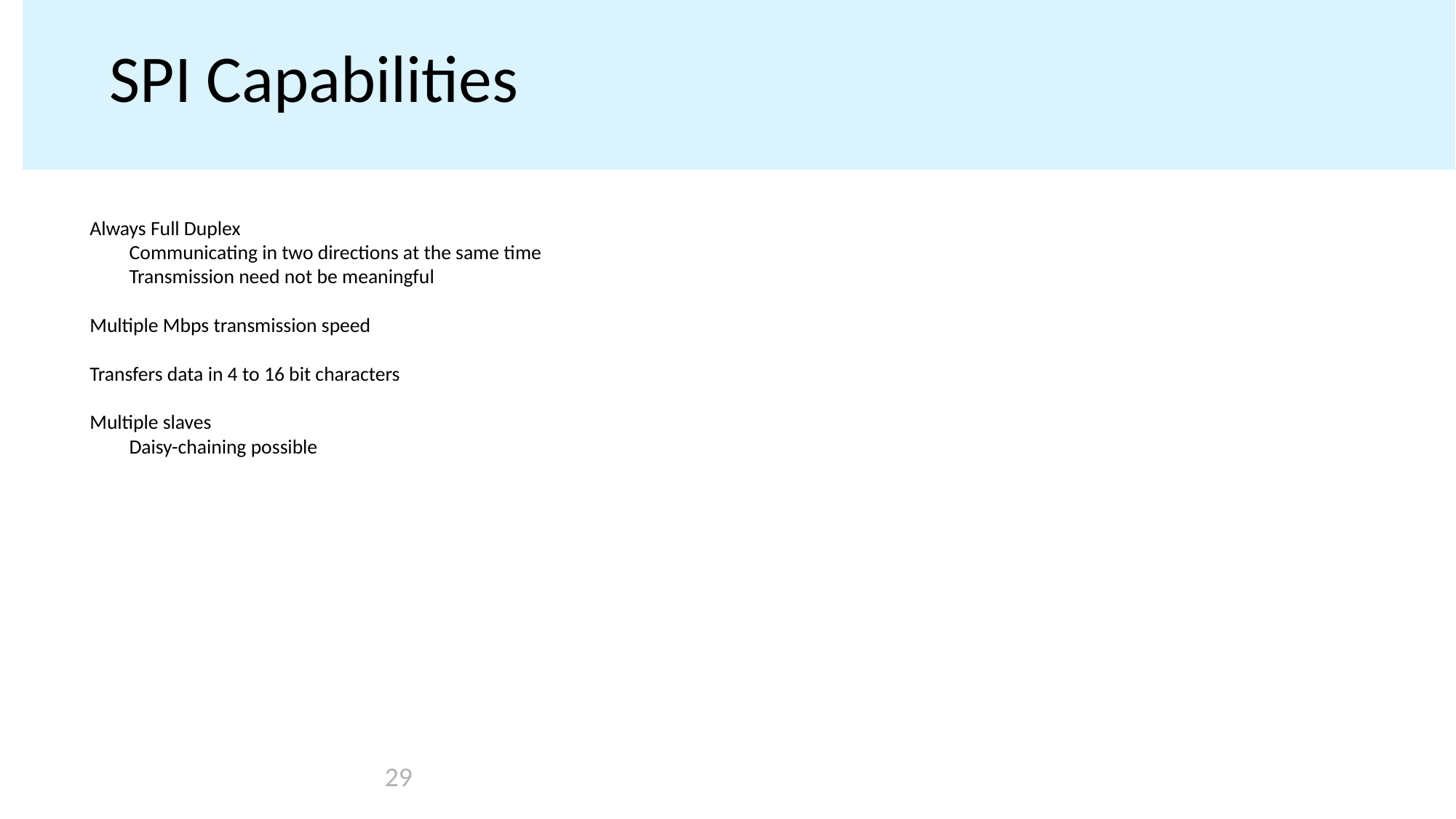

# SPI Capabilities
Always Full Duplex
Communicating in two directions at the same time
Transmission need not be meaningful

Multiple Mbps transmission speed

Transfers data in 4 to 16 bit characters

Multiple slaves
Daisy-chaining possible

29